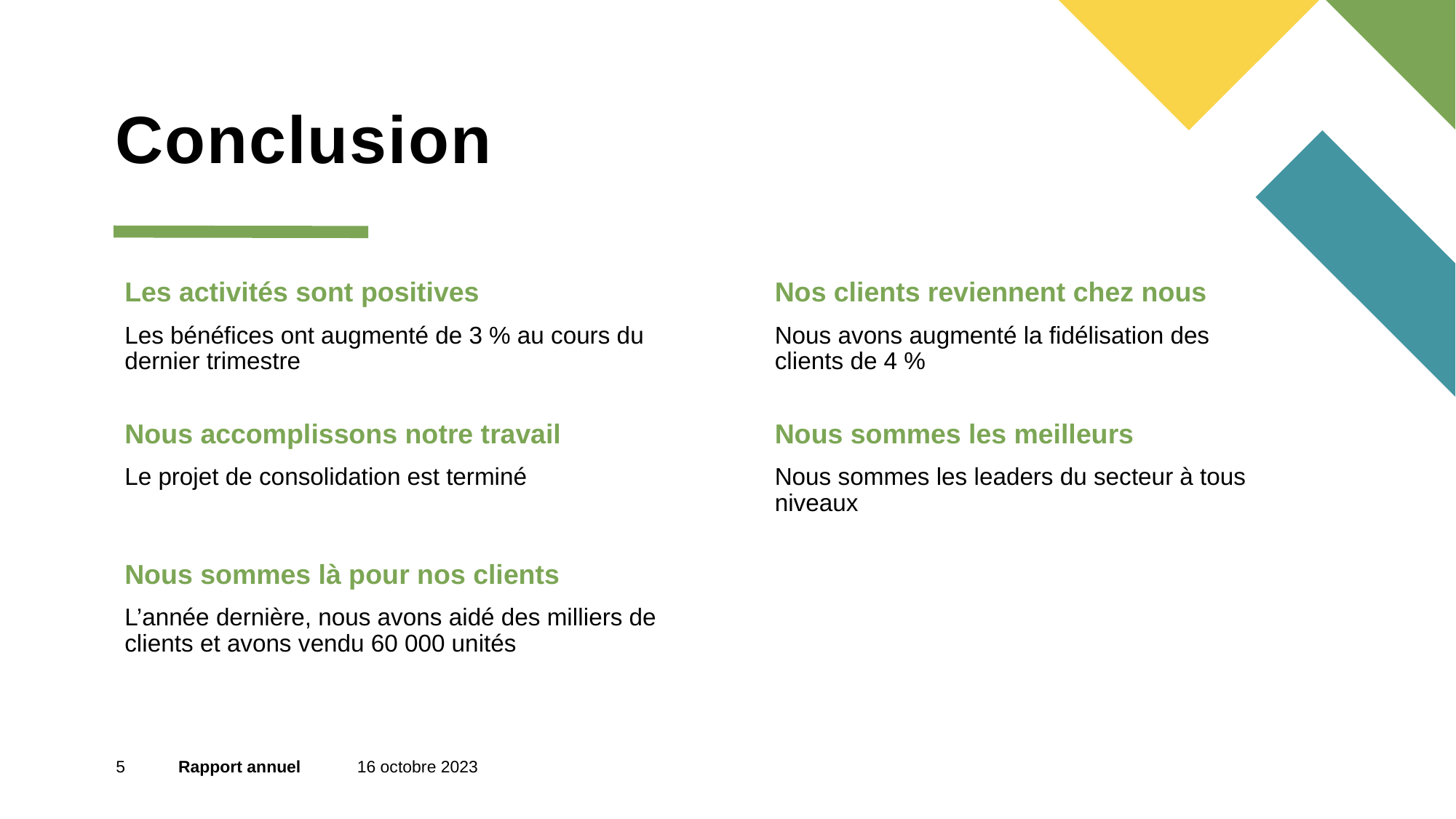

# Conclusion
Les activités sont positives
Nos clients reviennent chez nous
Les bénéfices ont augmenté de 3 % au cours du dernier trimestre
Nous avons augmenté la fidélisation des clients de 4 %
Nous accomplissons notre travail
Nous sommes les meilleurs
Le projet de consolidation est terminé
Nous sommes les leaders du secteur à tous niveaux
Nous sommes là pour nos clients
L’année dernière, nous avons aidé des milliers de clients et avons vendu 60 000 unités
5
Rapport annuel
16 octobre 2023